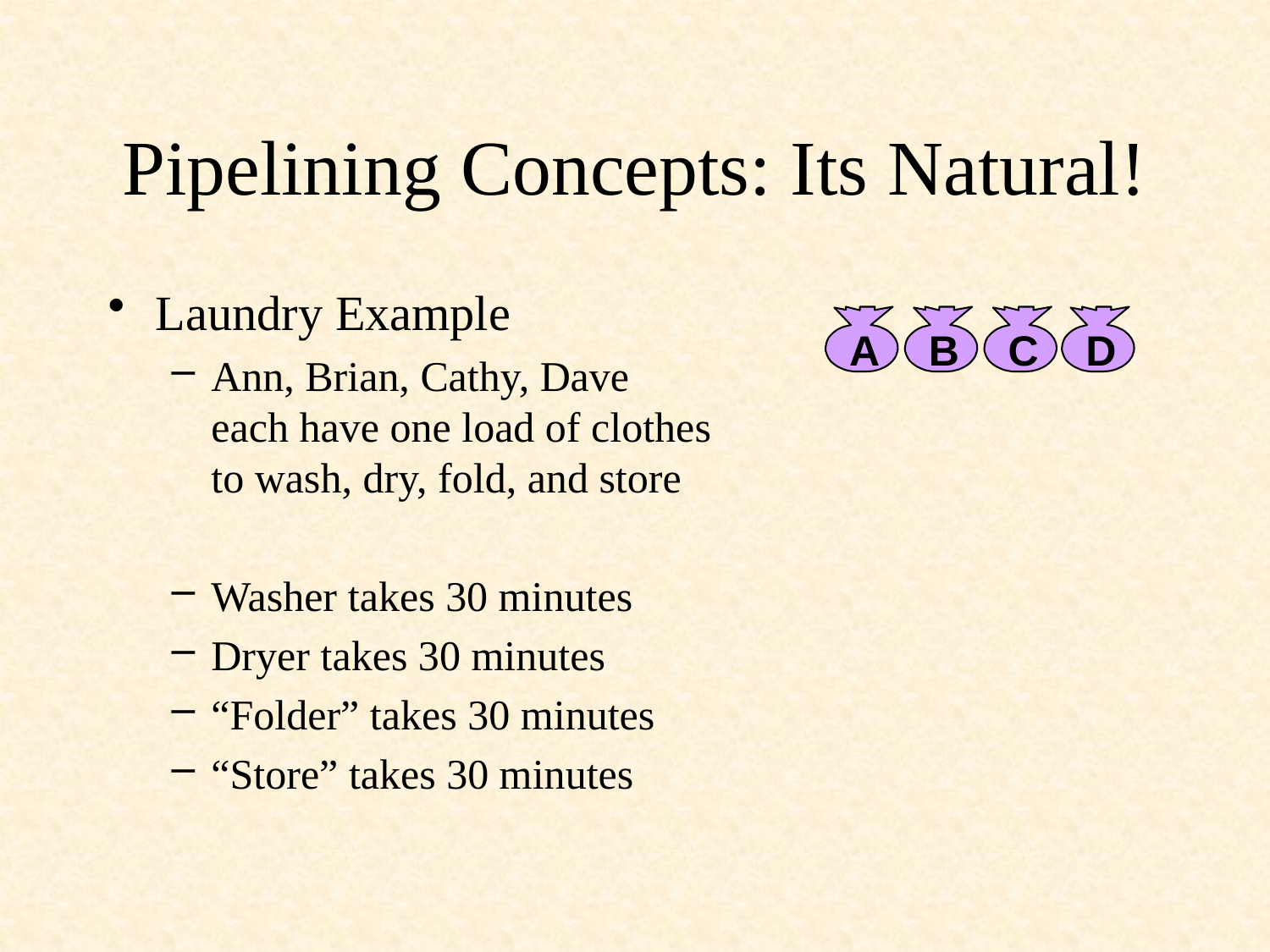

# Pipelining Concepts: Its Natural!
Laundry Example
Ann, Brian, Cathy, Dave
each have one load of clothes
to wash, dry, fold, and store

Washer takes 30 minutes
Dryer takes 30 minutes
“Folder” takes 30 minutes
“Store” takes 30 minutes

A

B

C

D